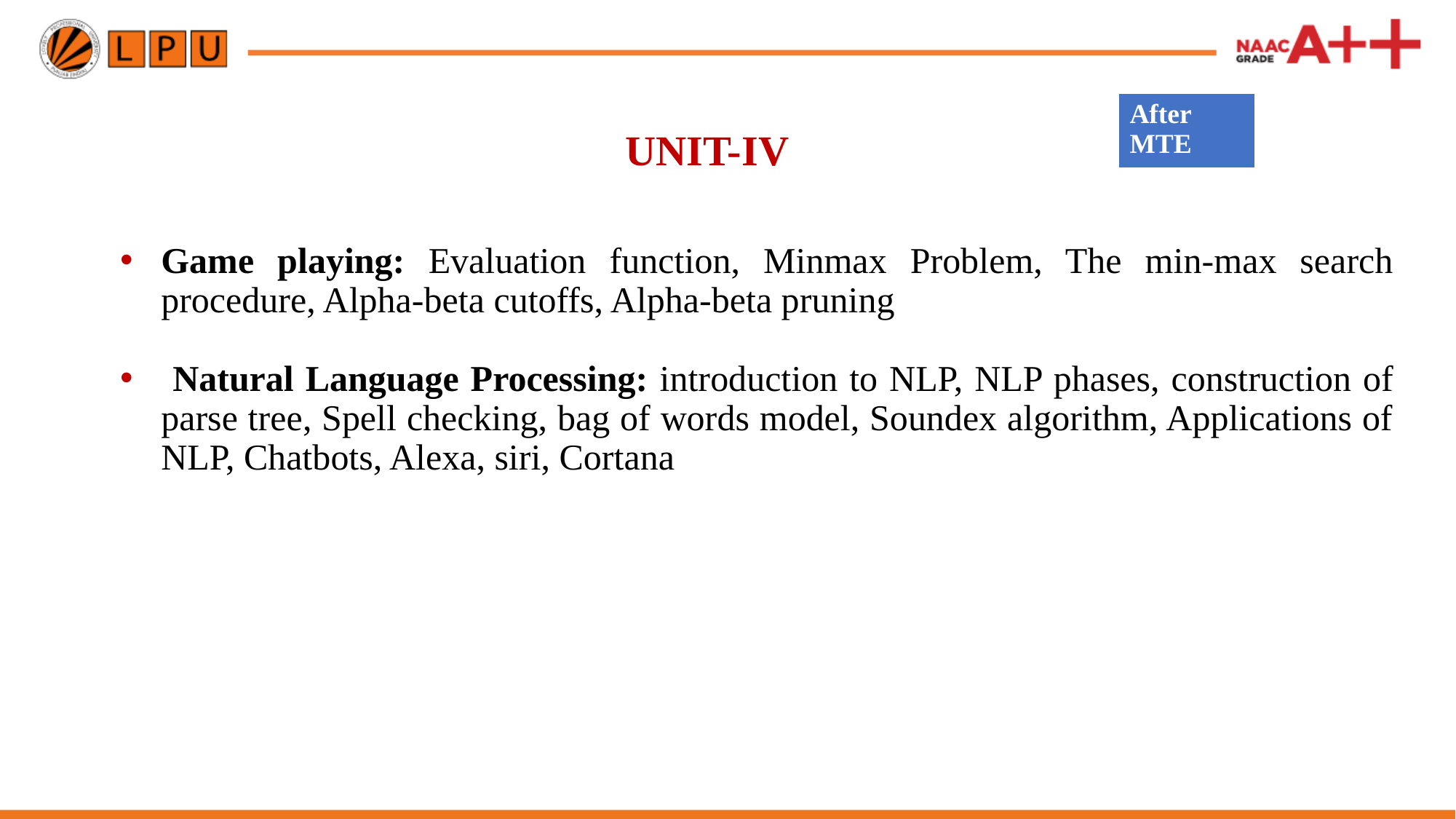

| After MTE |
| --- |
# UNIT-IV
Game playing: Evaluation function, Minmax Problem, The min-max search procedure, Alpha-beta cutoffs, Alpha-beta pruning

 Natural Language Processing: introduction to NLP, NLP phases, construction of parse tree, Spell checking, bag of words model, Soundex algorithm, Applications of NLP, Chatbots, Alexa, siri, Cortana